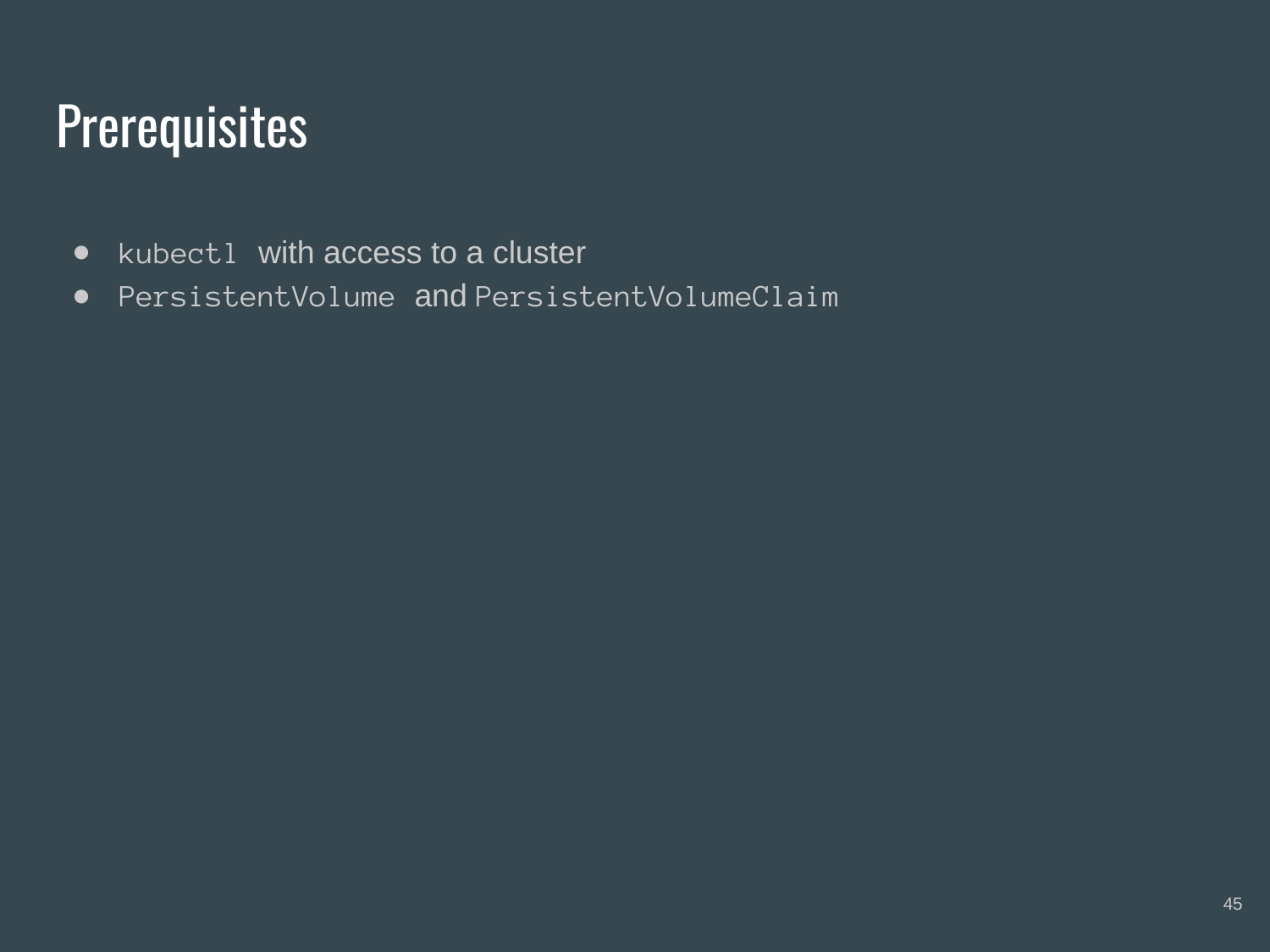

# Prerequisites
kubectl with access to a cluster
PersistentVolume and PersistentVolumeClaim

45